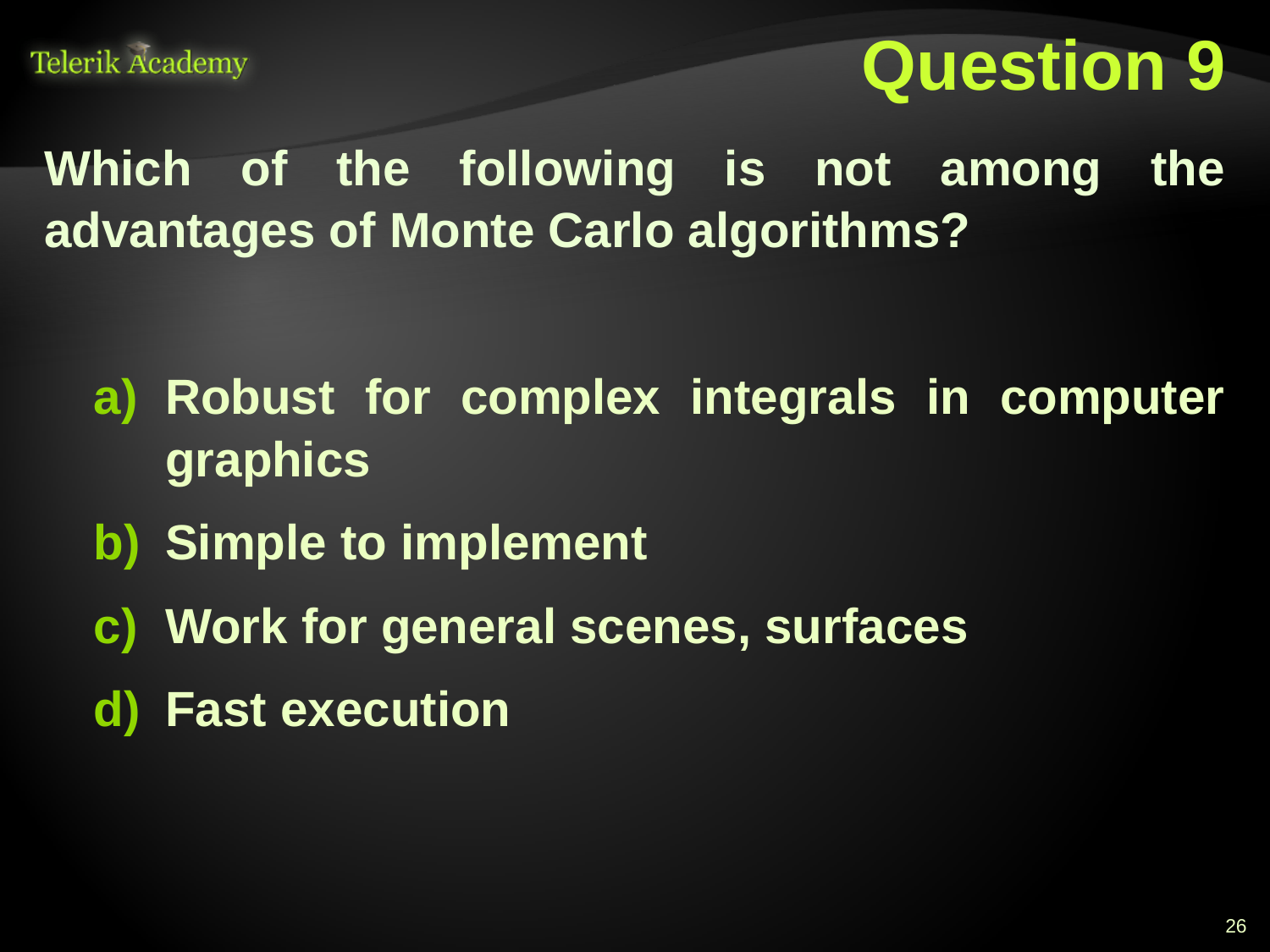

# Question 9
Which of the following is not among the advantages of Monte Carlo algorithms?

Robust for complex integrals in computer graphics
Simple to implement
Work for general scenes, surfaces
Fast execution
26